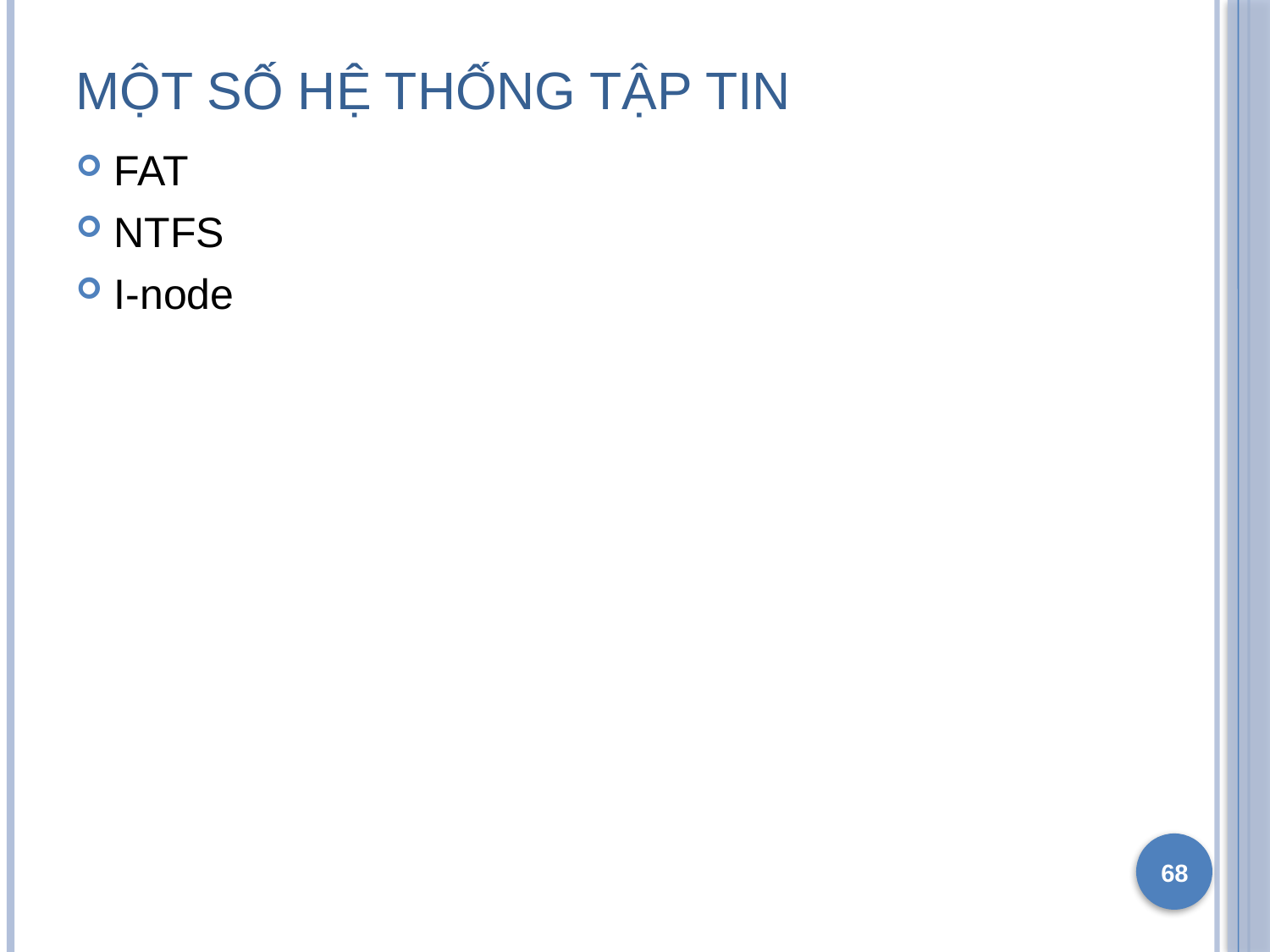

# Một số hệ thống tập tin
FAT
NTFS
I-node
68